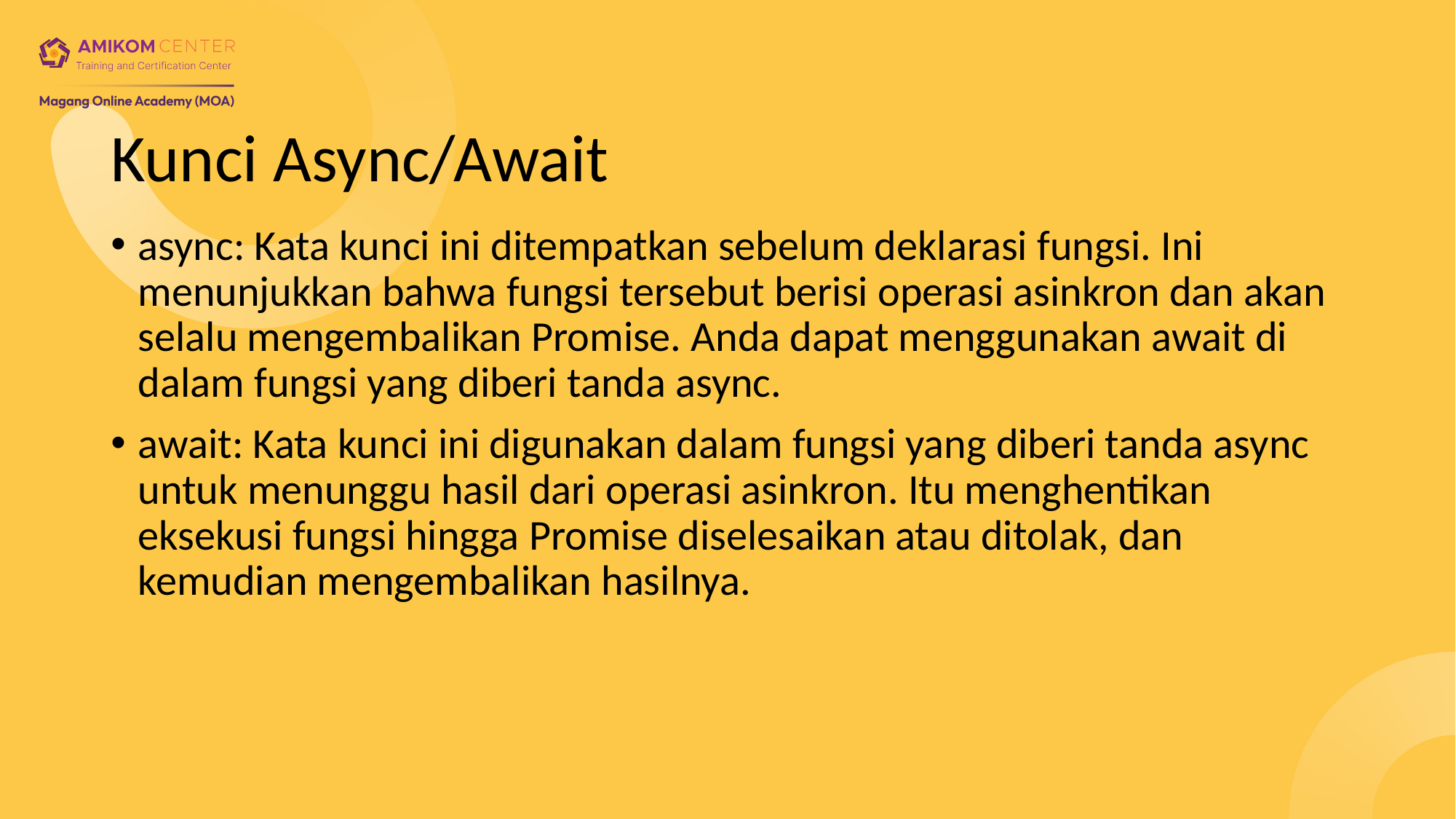

# Kunci Async/Await
async: Kata kunci ini ditempatkan sebelum deklarasi fungsi. Ini menunjukkan bahwa fungsi tersebut berisi operasi asinkron dan akan selalu mengembalikan Promise. Anda dapat menggunakan await di dalam fungsi yang diberi tanda async.
await: Kata kunci ini digunakan dalam fungsi yang diberi tanda async untuk menunggu hasil dari operasi asinkron. Itu menghentikan eksekusi fungsi hingga Promise diselesaikan atau ditolak, dan kemudian mengembalikan hasilnya.